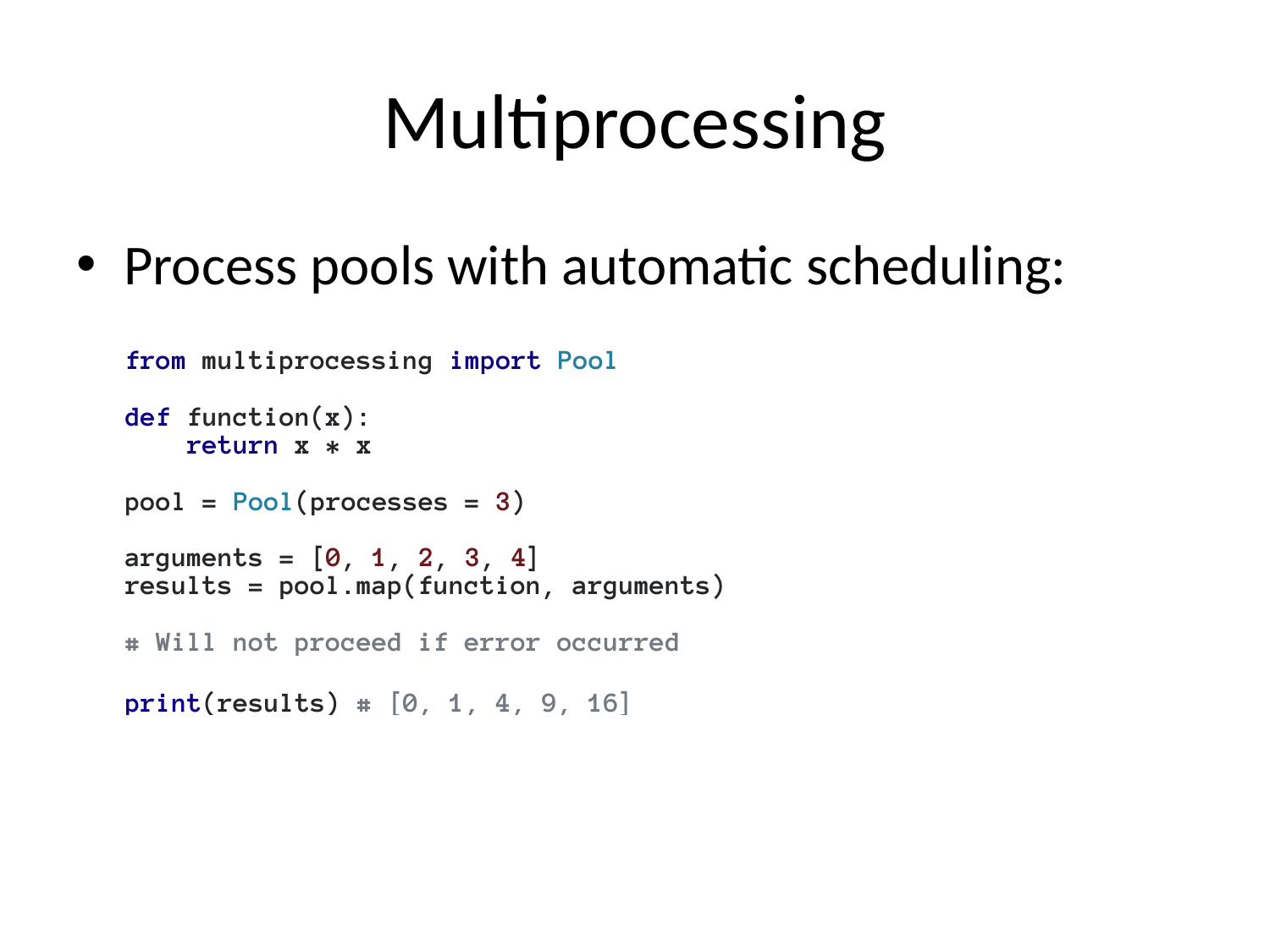

# Multiprocessing
Process pools with automatic scheduling:
| from multiprocessing import Pool   def function(x): return x \* x   pool = Pool(processes = 3)   arguments = [0, 1, 2, 3, 4] results = pool.map(function, arguments) # Will not proceed if error occurred print(results) # [0, 1, 4, 9, 16] |
| --- |